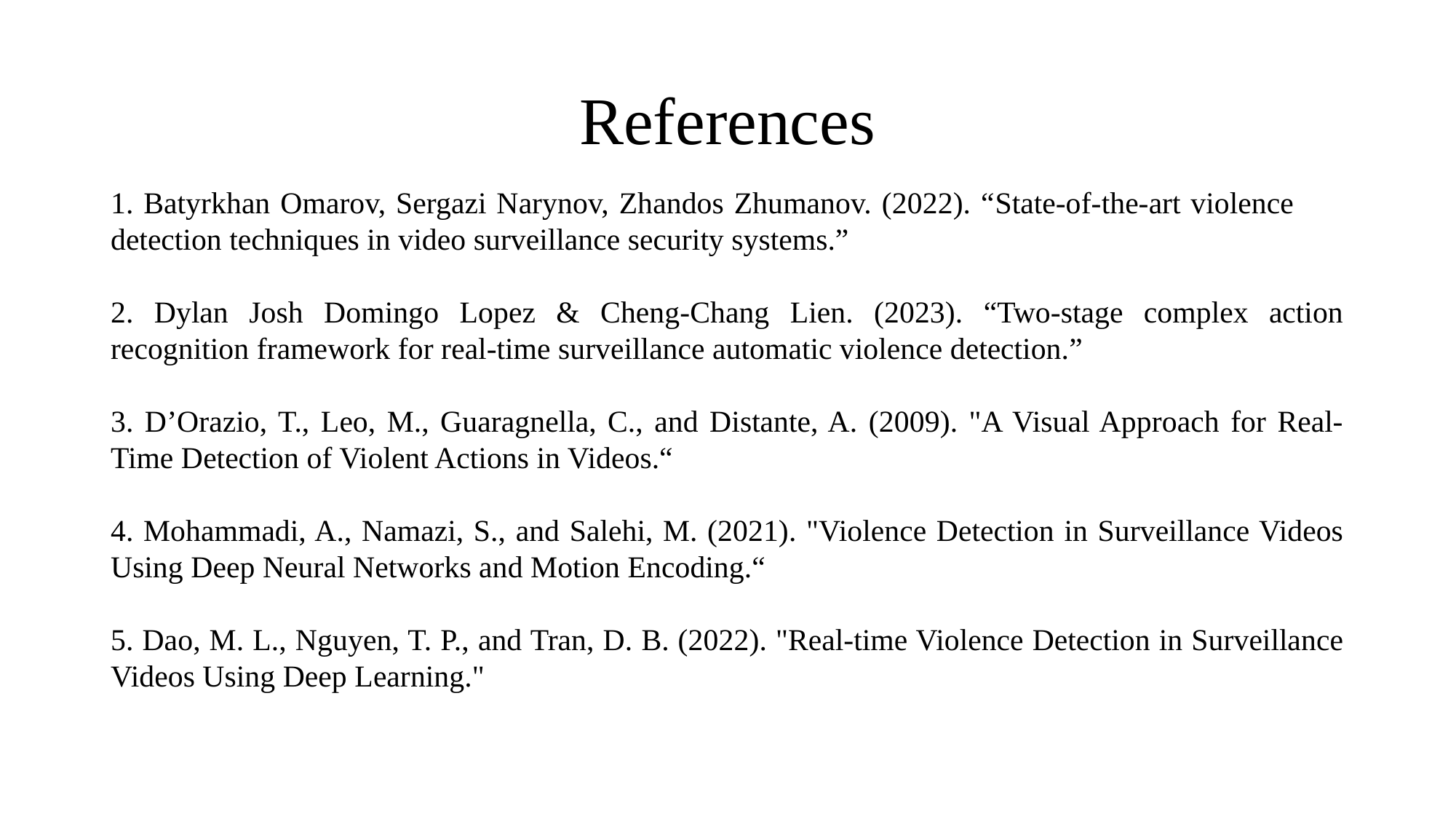

# References
1. Batyrkhan Omarov, Sergazi Narynov, Zhandos Zhumanov. (2022). “State-of-the-art violence      detection techniques in video surveillance security systems.”

2. Dylan Josh Domingo Lopez & Cheng-Chang Lien. (2023). “Two-stage complex action recognition framework for real-time surveillance automatic violence detection.”

3. D’Orazio, T., Leo, M., Guaragnella, C., and Distante, A. (2009). "A Visual Approach for Real-Time Detection of Violent Actions in Videos.“

4. Mohammadi, A., Namazi, S., and Salehi, M. (2021). "Violence Detection in Surveillance Videos Using Deep Neural Networks and Motion Encoding.“

5. Dao, M. L., Nguyen, T. P., and Tran, D. B. (2022). "Real-time Violence Detection in Surveillance Videos Using Deep Learning."